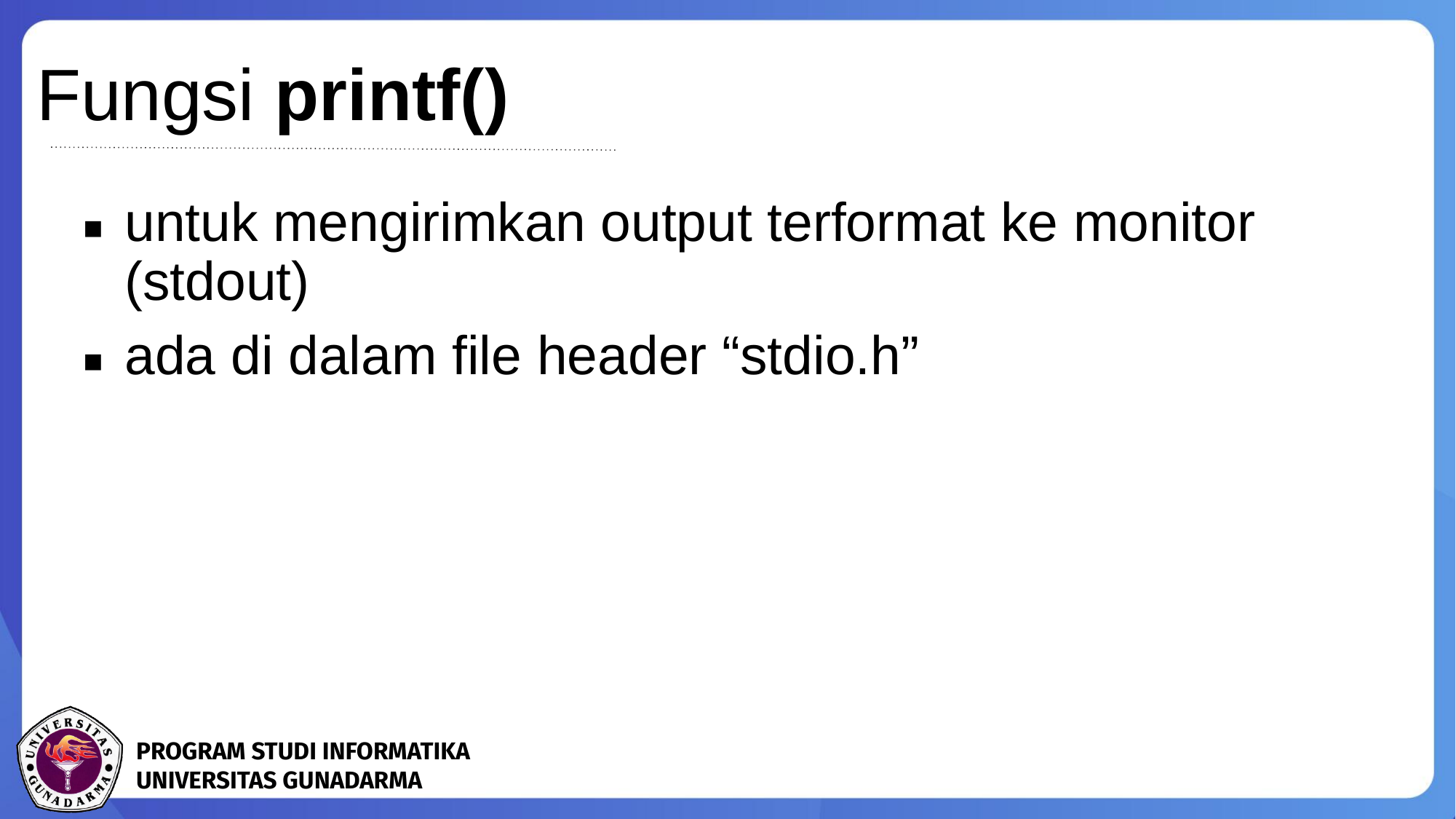

Fungsi printf()
untuk mengirimkan output terformat ke monitor (stdout)
ada di dalam file header “stdio.h”